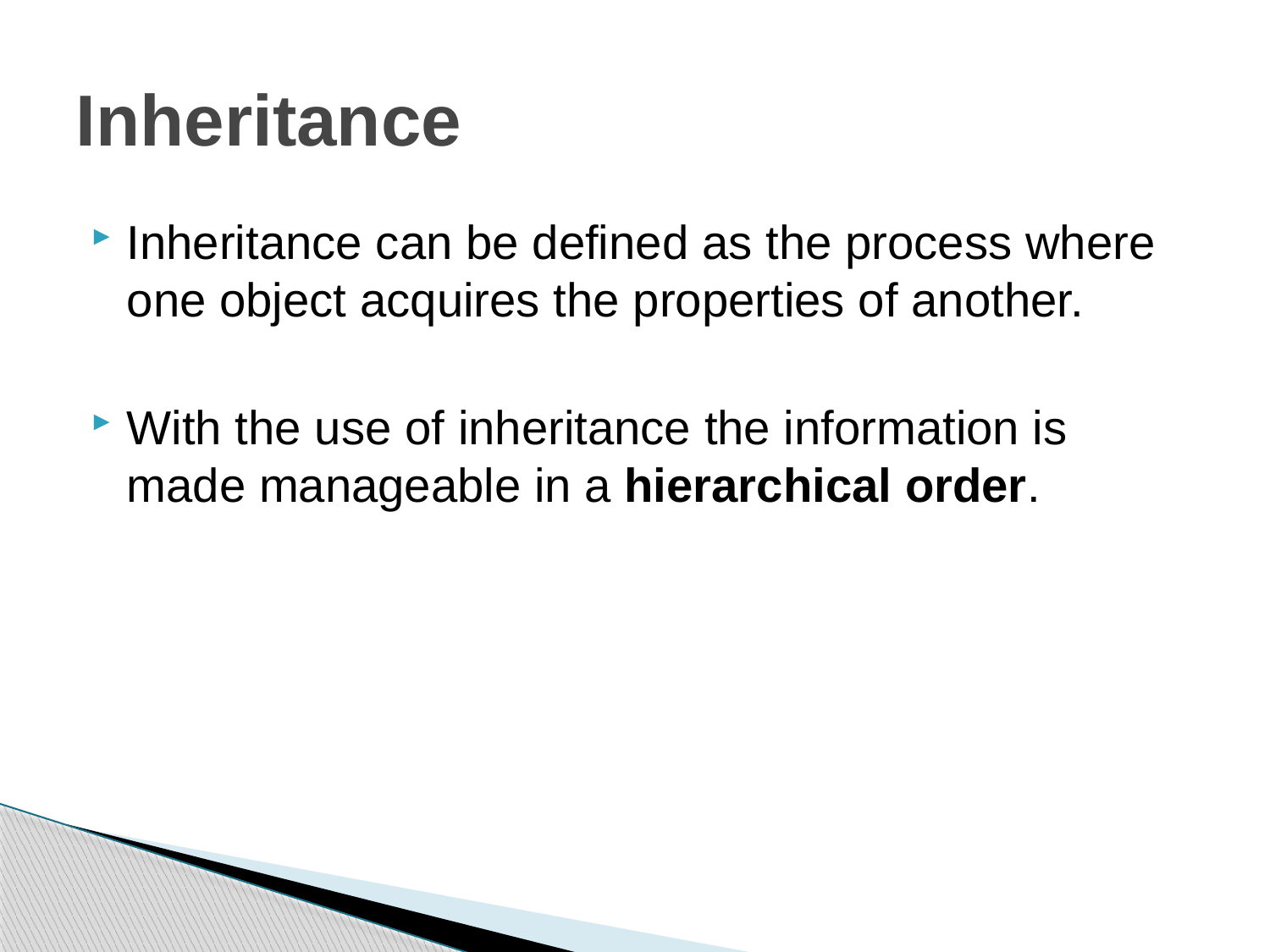

# Inheritance
Inheritance can be defined as the process where one object acquires the properties of another.

With the use of inheritance the information is made manageable in a hierarchical order.